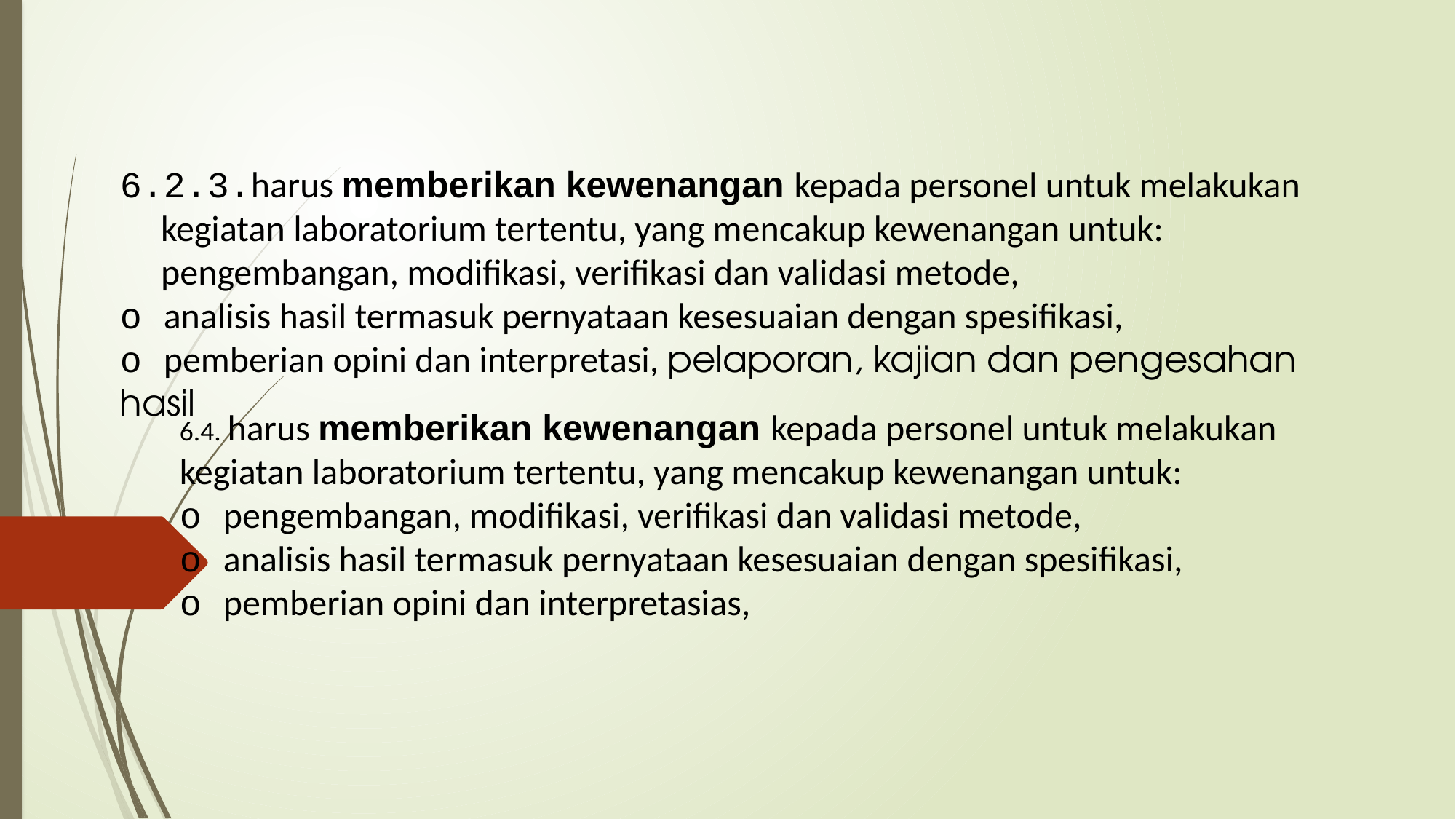

6.2.3.harus memberikan kewenangan kepada personel untuk melakukan
     kegiatan laboratorium tertentu, yang mencakup kewenangan untuk:
     pengembangan, modifikasi, verifikasi dan validasi metode,
o analisis hasil termasuk pernyataan kesesuaian dengan spesifikasi,
o pemberian opini dan interpretasi, pelaporan, kajian dan pengesahan hasil
6.4. harus memberikan kewenangan kepada personel untuk melakukan kegiatan laboratorium tertentu, yang mencakup kewenangan untuk:
o pengembangan, modifikasi, verifikasi dan validasi metode,
o analisis hasil termasuk pernyataan kesesuaian dengan spesifikasi,
o pemberian opini dan interpretasias,